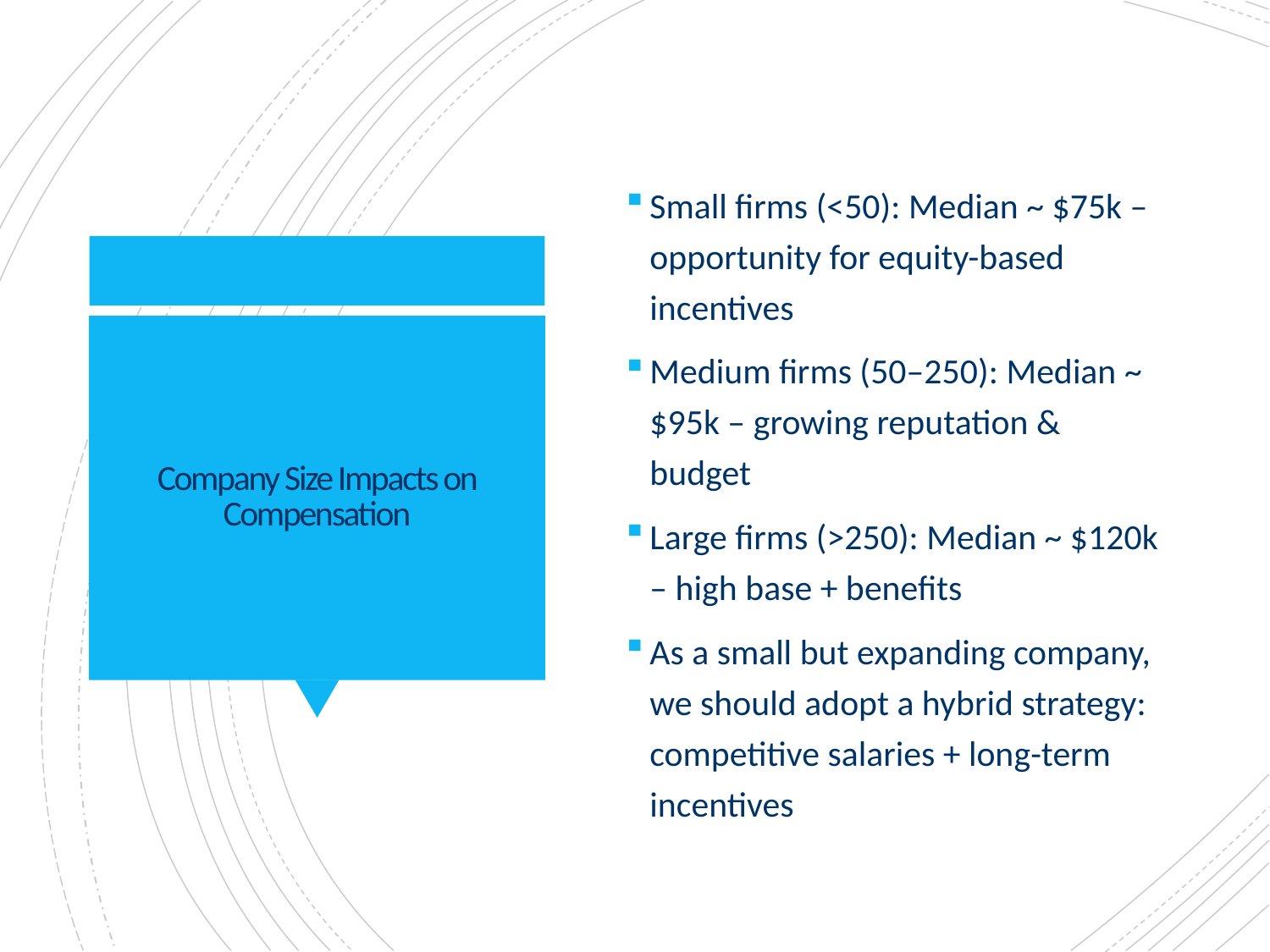

Small firms (<50): Median ~ $75k – opportunity for equity-based incentives
Medium firms (50–250): Median ~ $95k – growing reputation & budget
Large firms (>250): Median ~ $120k – high base + benefits
As a small but expanding company, we should adopt a hybrid strategy: competitive salaries + long-term incentives
# Company Size Impacts on Compensation